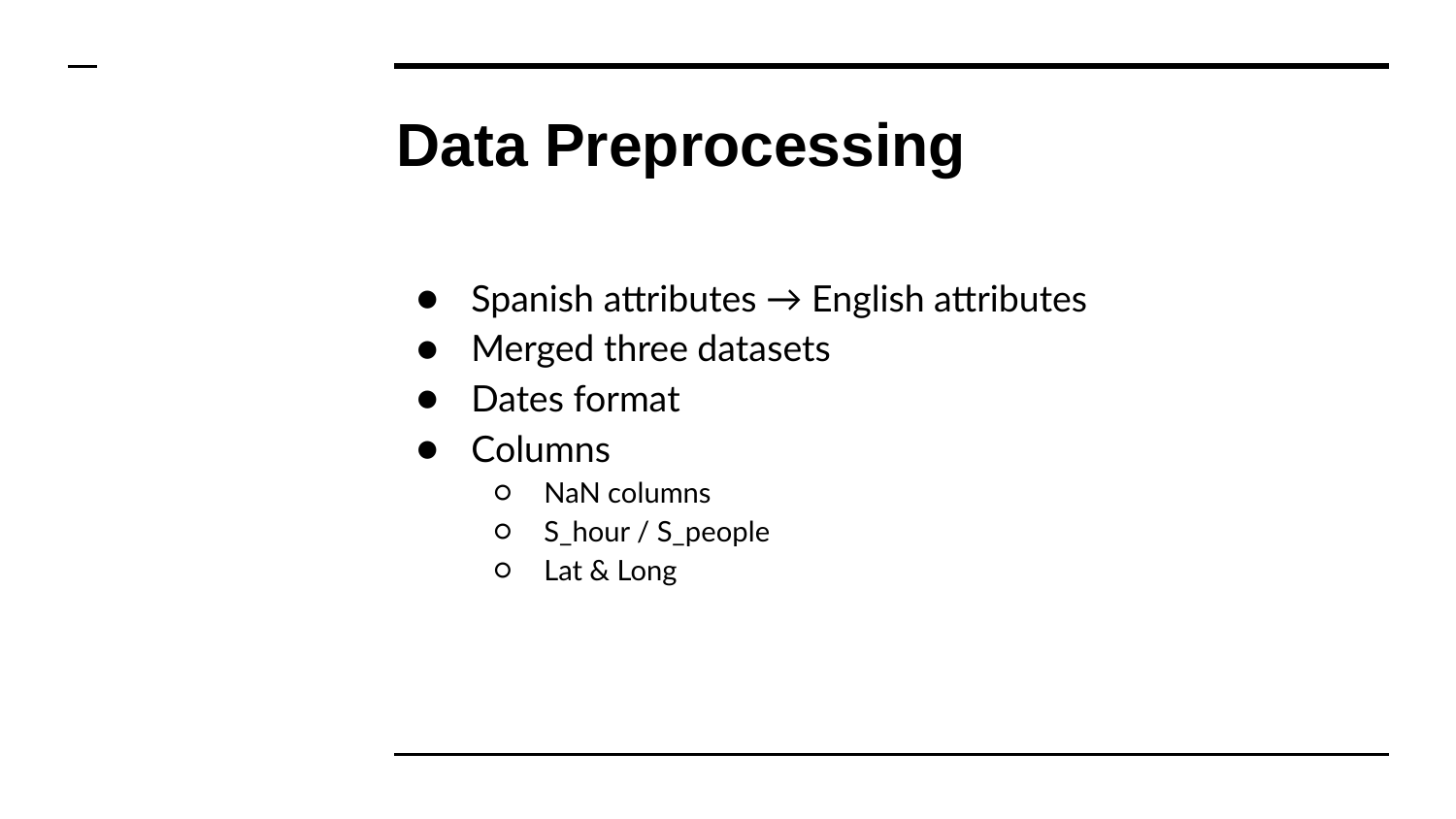

# Data Preprocessing
Spanish attributes → English attributes
Merged three datasets
Dates format
Columns
NaN columns
S_hour / S_people
Lat & Long